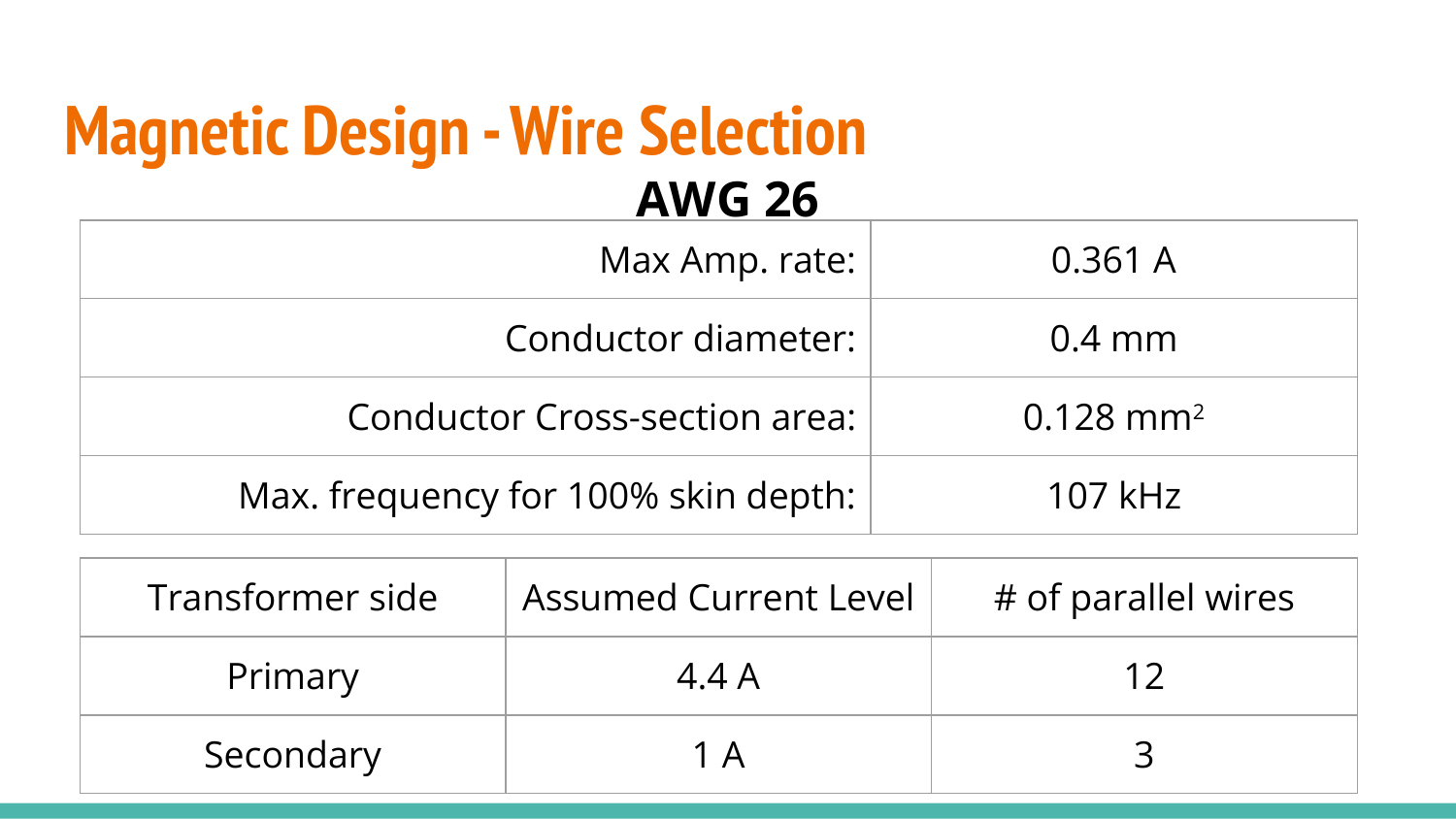

# Magnetic Design - Wire Selection
AWG 26
| Max Amp. rate: | 0.361 A |
| --- | --- |
| Conductor diameter: | 0.4 mm |
| Conductor Cross-section area: | 0.128 mm2 |
| Max. frequency for 100% skin depth: | 107 kHz |
| Transformer side | Assumed Current Level | # of parallel wires |
| --- | --- | --- |
| Primary | 4.4 A | 12 |
| Secondary | 1 A | 3 |